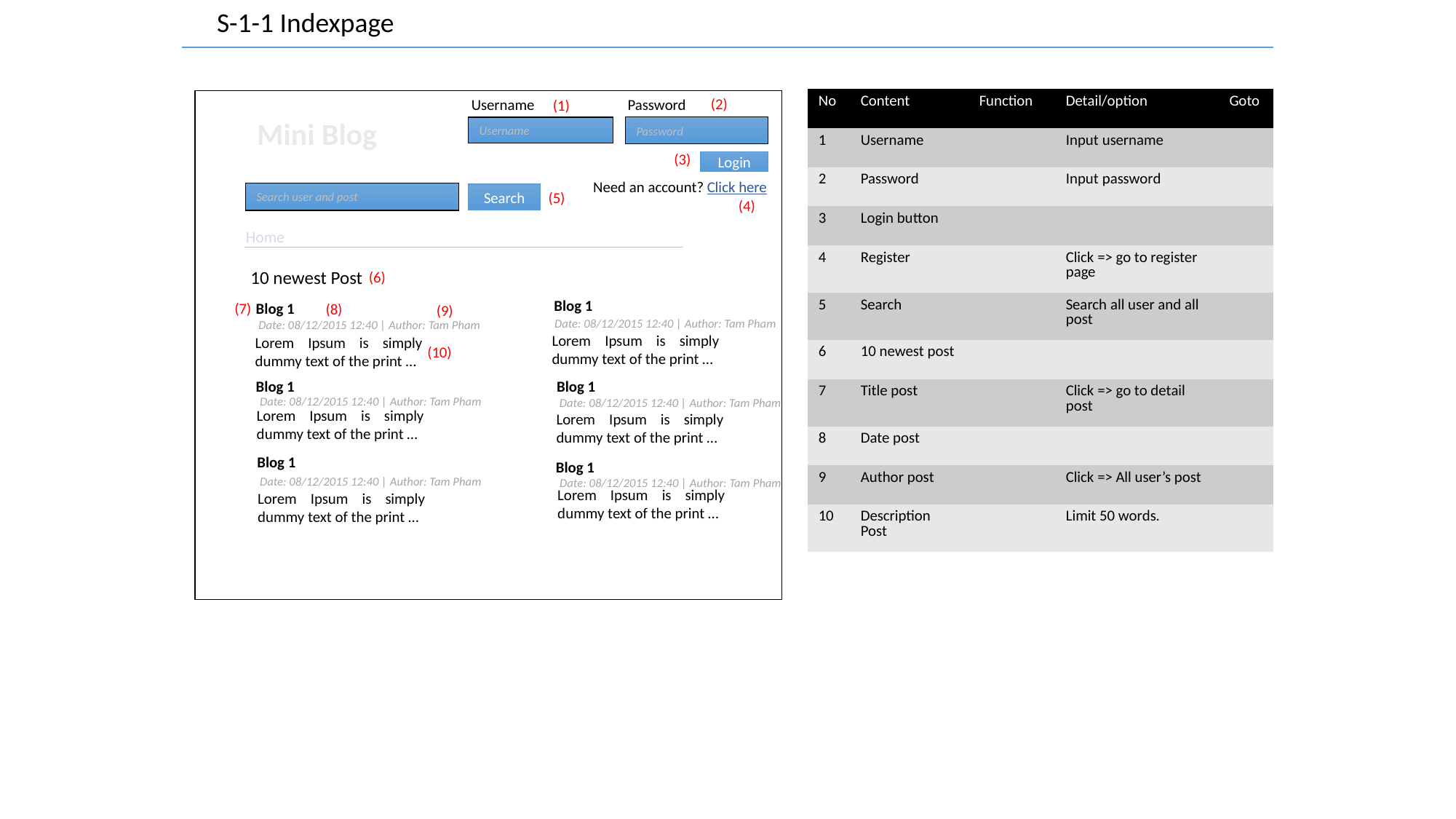

S-1-1 Indexpage
(2)
| No | Content | Function | Detail/option | Goto |
| --- | --- | --- | --- | --- |
| 1 | Username |  | Input username |  |
| 2 | Password |  | Input password |  |
| 3 | Login button |  |  |  |
| 4 | Register |  | Click => go to register page |  |
| 5 | Search |  | Search all user and all post |  |
| 6 | 10 newest post |  |  |  |
| 7 | Title post |  | Click => go to detail post |  |
| 8 | Date post |  |  |  |
| 9 | Author post |  | Click => All user’s post |  |
| 10 | Description Post |  | Limit 50 words. |  |
Username
Password
(1)

Mini Blog
Username
Password
(3)
Login
Need an account? Click here
Search user and post
(5)
Search
(4)
Home
10 newest Post
(6)
Blog 1
(7)
Blog 1
(8)
(9)
Date: 08/12/2015 12:40 | Author: Tam Pham
Date: 08/12/2015 12:40 | Author: Tam Pham
Lorem Ipsum is simply dummy text of the print …
Lorem Ipsum is simply dummy text of the print …
(10)
Blog 1
Blog 1
Date: 08/12/2015 12:40 | Author: Tam Pham
Date: 08/12/2015 12:40 | Author: Tam Pham
Lorem Ipsum is simply dummy text of the print …
Lorem Ipsum is simply dummy text of the print …
Blog 1
Blog 1
Date: 08/12/2015 12:40 | Author: Tam Pham
Date: 08/12/2015 12:40 | Author: Tam Pham
Lorem Ipsum is simply dummy text of the print …
Lorem Ipsum is simply dummy text of the print …